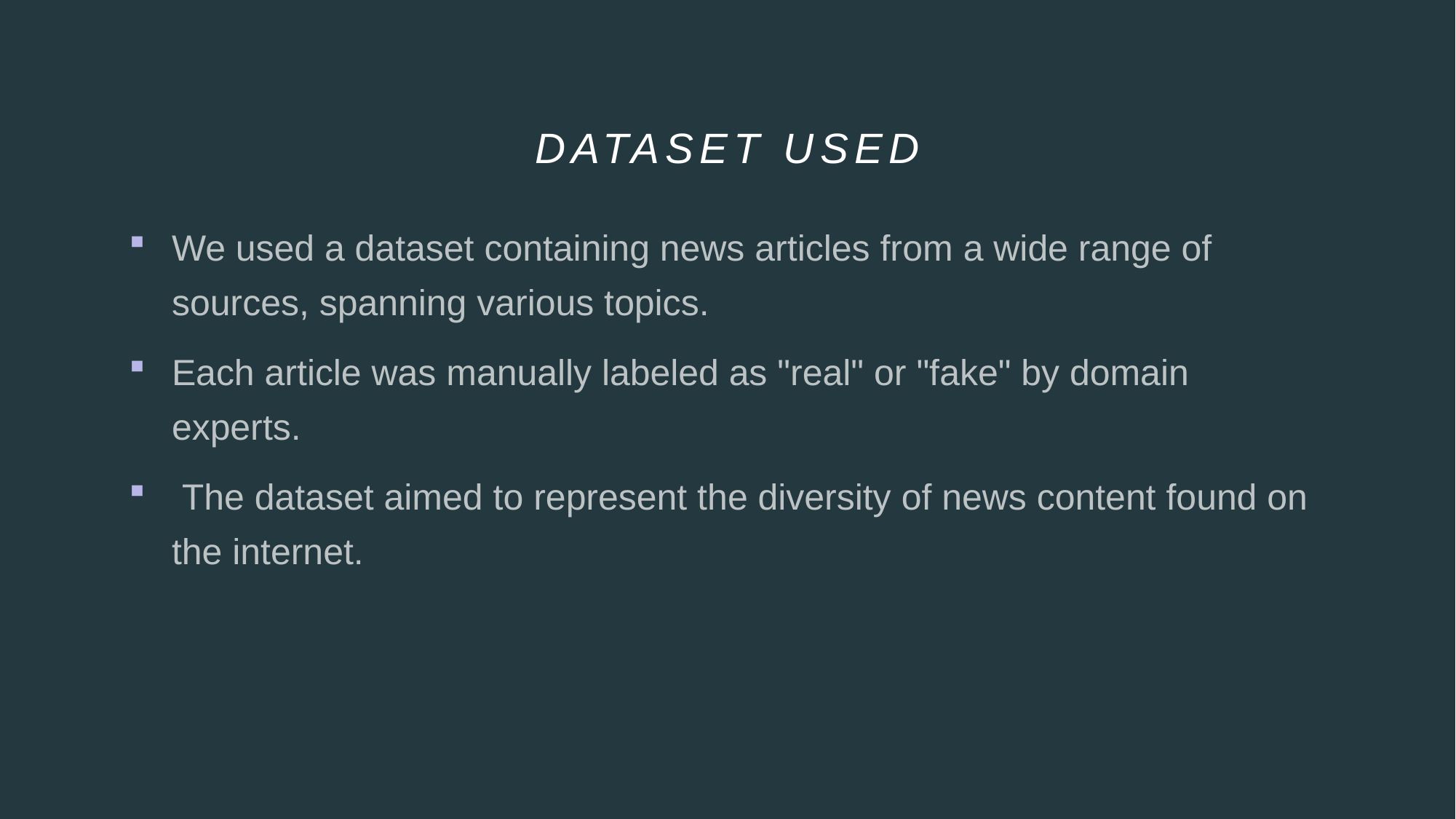

# Dataset used
We used a dataset containing news articles from a wide range of sources, spanning various topics.
Each article was manually labeled as "real" or "fake" by domain experts.
 The dataset aimed to represent the diversity of news content found on the internet.